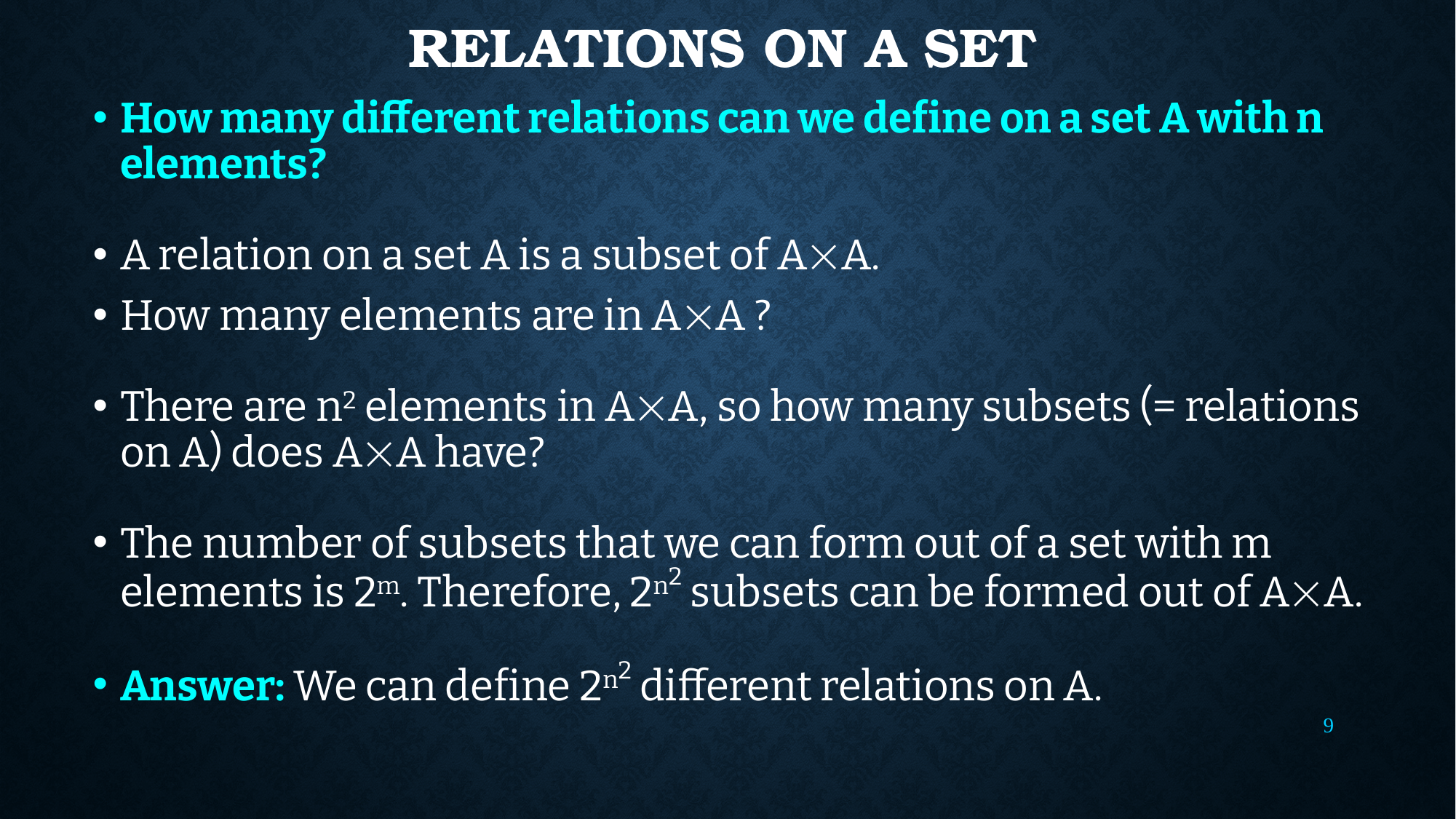

# Relations on a Set
How many different relations can we define on a set A with n elements?

A relation on a set A is a subset of A×A.
How many elements are in A×A ?

There are n2 elements in A×A, so how many subsets (= relations on A) does A×A have?

The number of subsets that we can form out of a set with m elements is 2m. Therefore, 2n2 subsets can be formed out of A×A.

Answer: We can define 2n2 different relations on A.

9